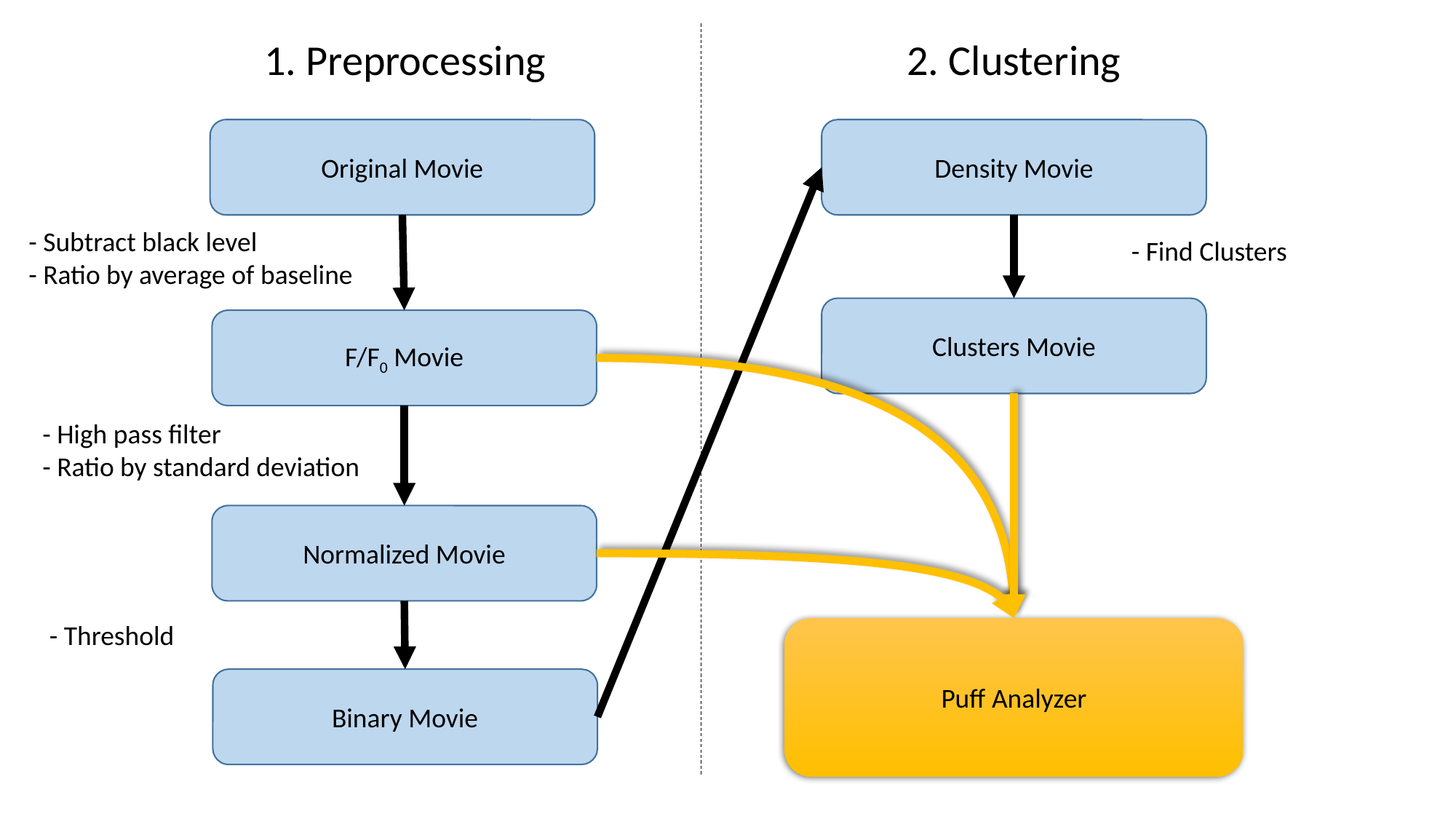

1. Preprocessing
2. Clustering
Original Movie
Density Movie
- Subtract black level
- Ratio by average of baseline

- Find Clusters
Clusters Movie
F/F0 Movie
- High pass filter
- Ratio by standard deviation
Normalized Movie
- Threshold
Puff Analyzer
Binary Movie